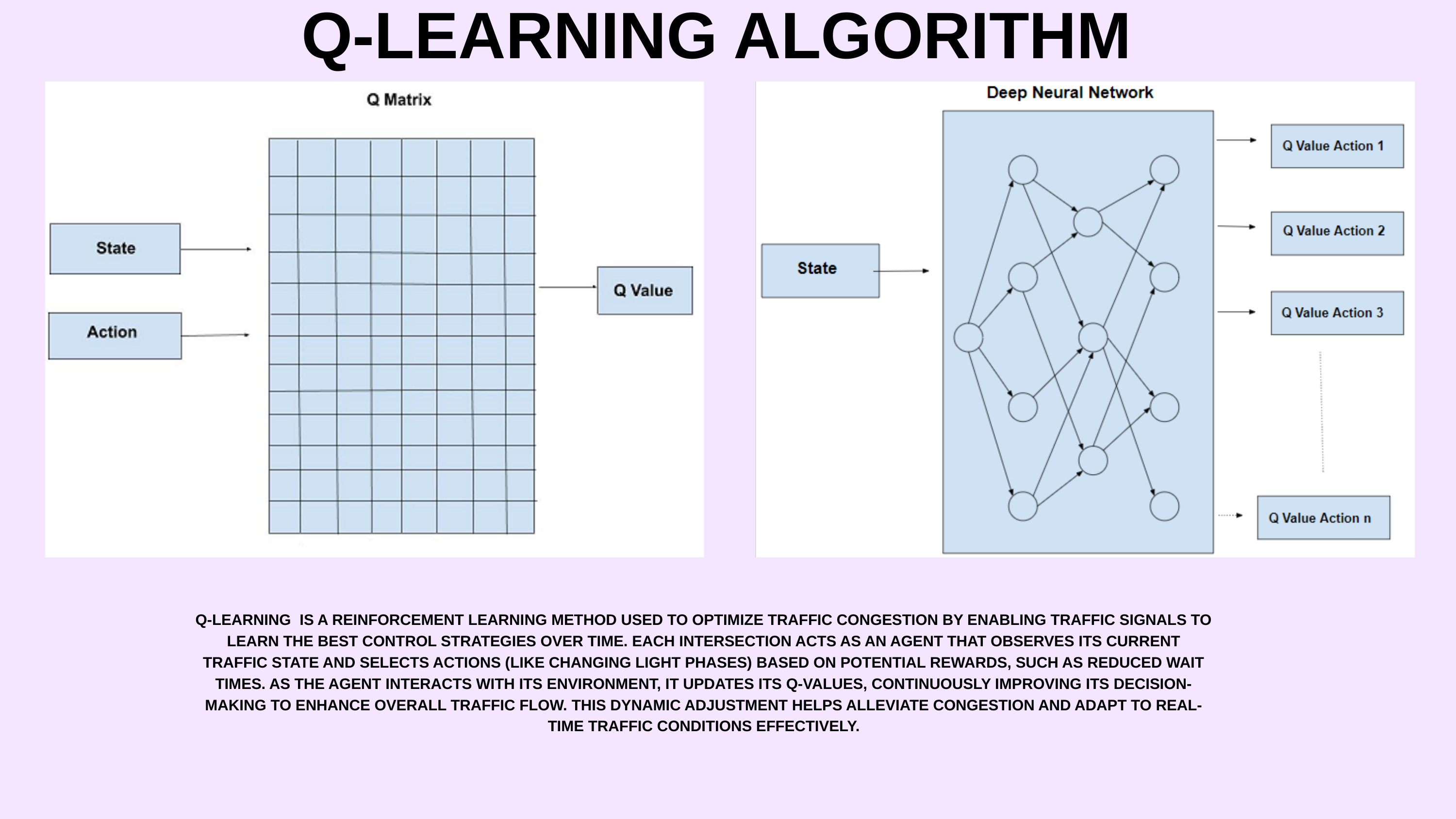

Q-LEARNING ALGORITHM

Q-LEARNING  IS A REINFORCEMENT LEARNING METHOD USED TO OPTIMIZE TRAFFIC CONGESTION BY ENABLING TRAFFIC SIGNALS TO LEARN THE BEST CONTROL STRATEGIES OVER TIME. EACH INTERSECTION ACTS AS AN AGENT THAT OBSERVES ITS CURRENT TRAFFIC STATE AND SELECTS ACTIONS (LIKE CHANGING LIGHT PHASES) BASED ON POTENTIAL REWARDS, SUCH AS REDUCED WAIT TIMES. AS THE AGENT INTERACTS WITH ITS ENVIRONMENT, IT UPDATES ITS Q-VALUES, CONTINUOUSLY IMPROVING ITS DECISION-MAKING TO ENHANCE OVERALL TRAFFIC FLOW. THIS DYNAMIC ADJUSTMENT HELPS ALLEVIATE CONGESTION AND ADAPT TO REAL-TIME TRAFFIC CONDITIONS EFFECTIVELY.